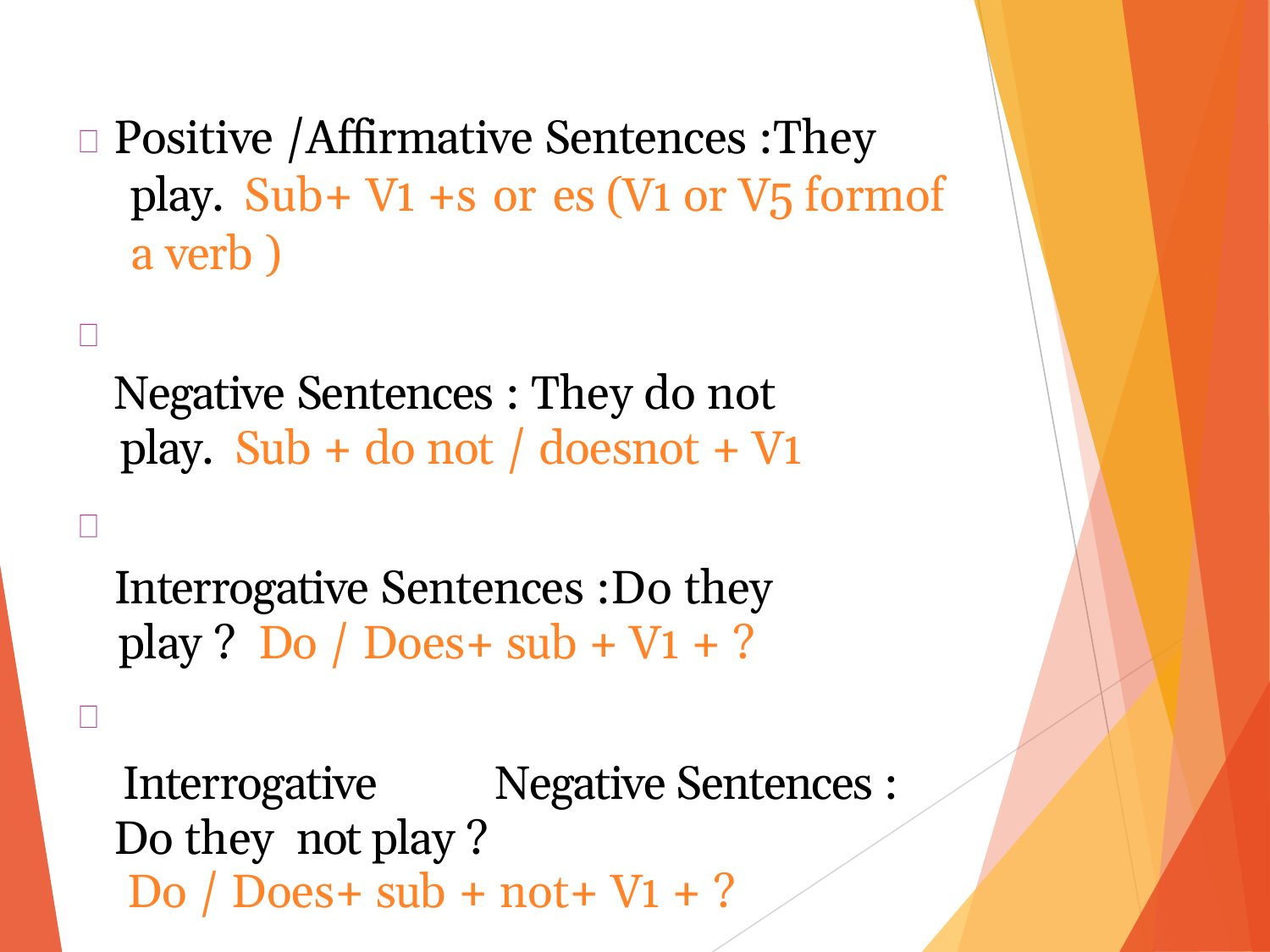

Positive /Affirmative Sentences :They play.  Sub+ V1 +s or es (V1 or V5 formof a verb )

Negative Sentences : They do not play.  Sub + do not / doesnot + V1

Interrogative Sentences :Do they play ?  Do / Does+ sub + V1 + ?

Interrogative	Negative Sentences : Do they  not play ?
Do / Does+ sub + not+ V1 + ?